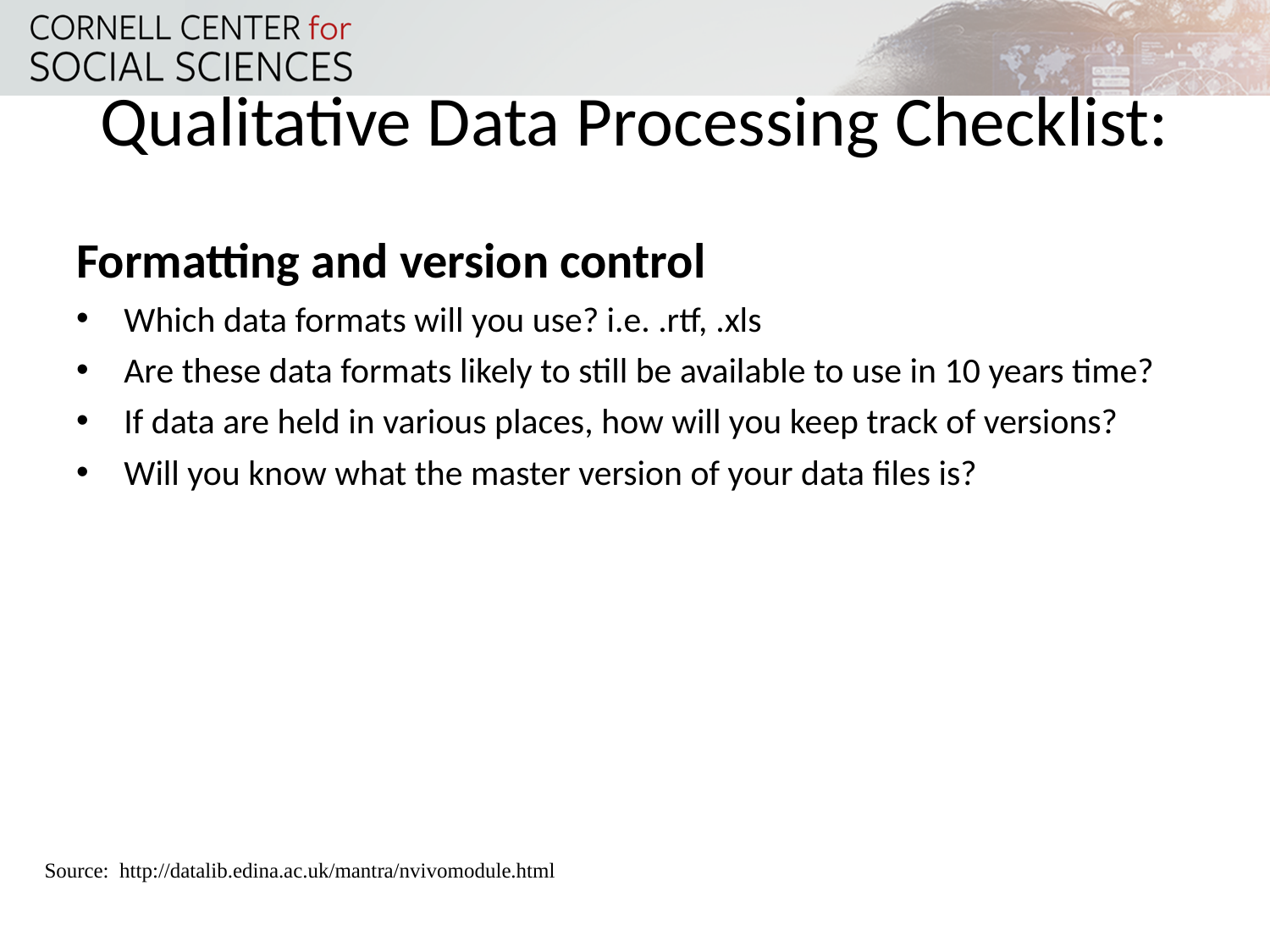

# Qualitative Data Processing Checklist:
Formatting and version control
Which data formats will you use? i.e. .rtf, .xls
Are these data formats likely to still be available to use in 10 years time?
If data are held in various places, how will you keep track of versions?
Will you know what the master version of your data files is?
Source:  http://datalib.edina.ac.uk/mantra/nvivomodule.html